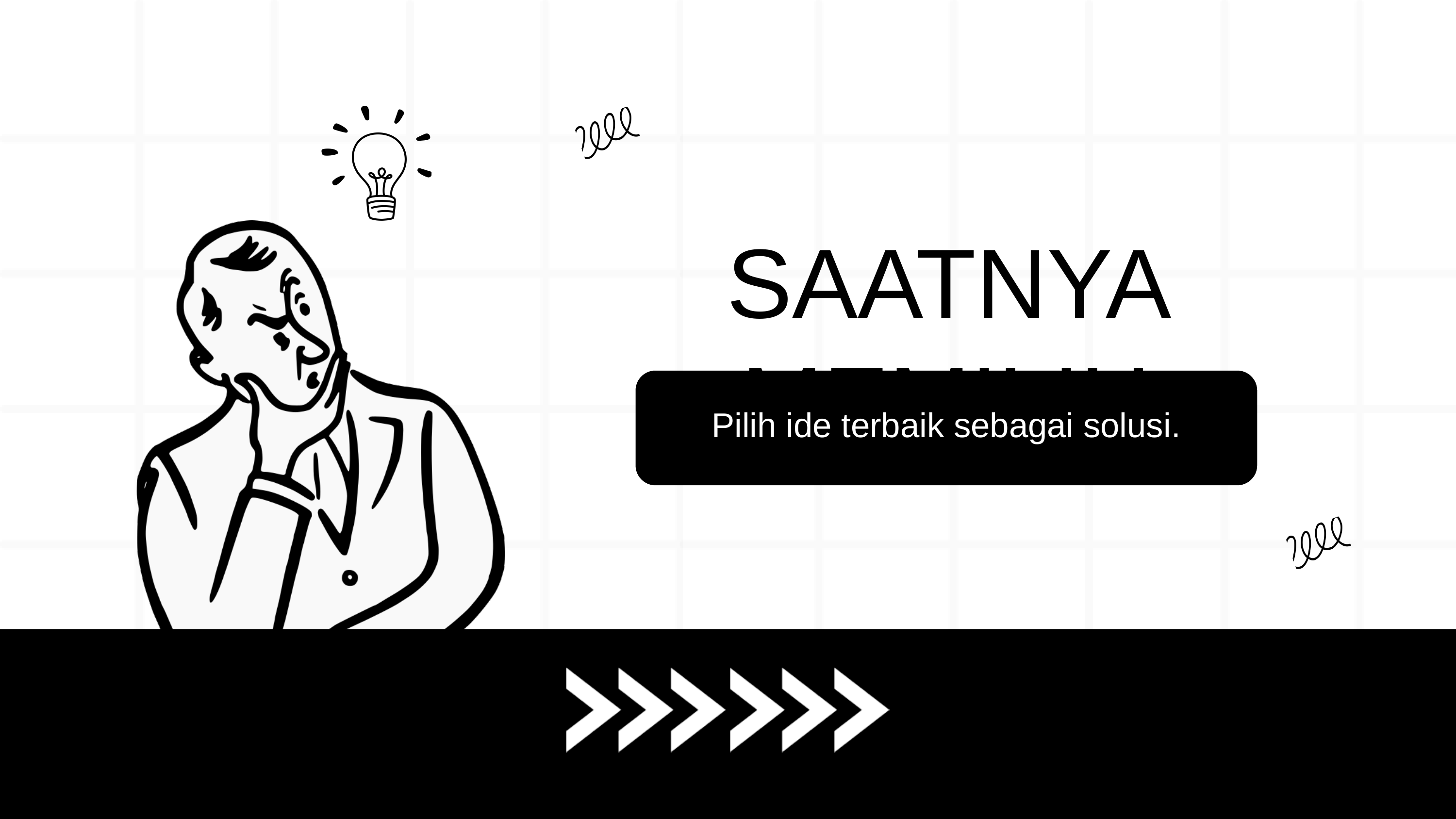

SAATNYA MEMILIH

Pilih ide terbaik sebagai solusi.